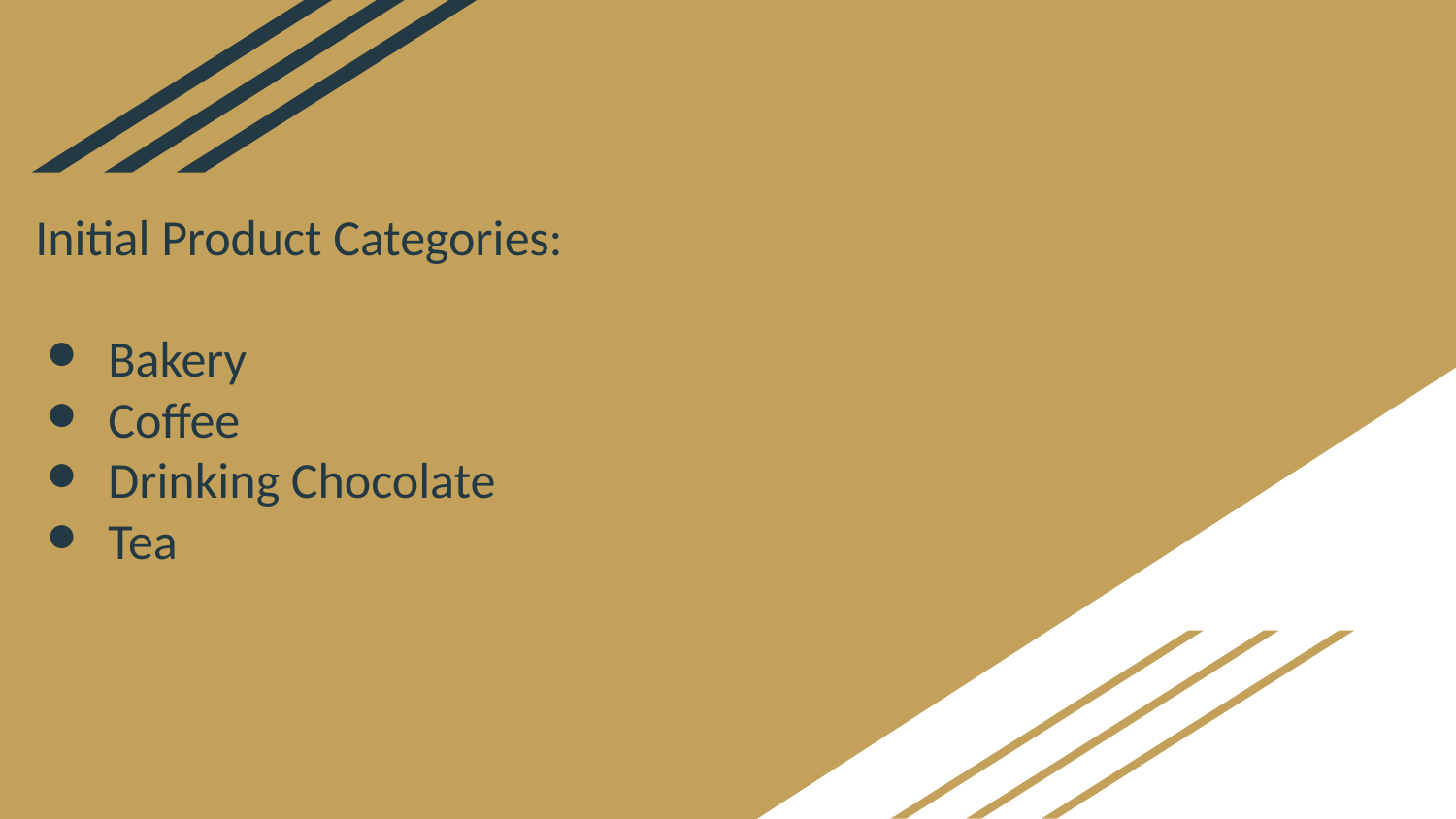

Initial Product Categories:

Bakery
Coffee
Drinking Chocolate
Tea